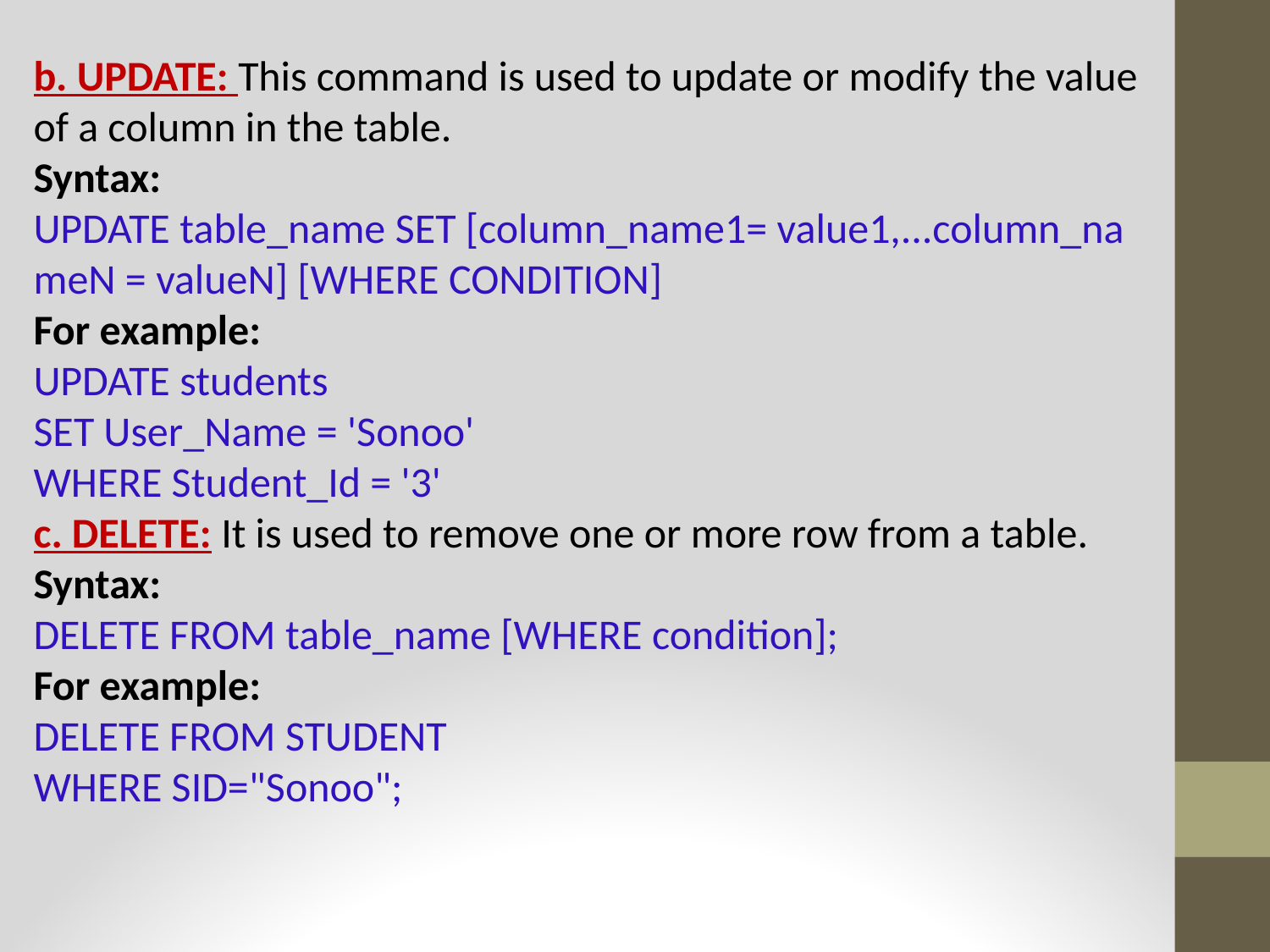

b. UPDATE: This command is used to update or modify the value of a column in the table.
Syntax:
UPDATE table_name SET [column_name1= value1,...column_nameN = valueN] [WHERE CONDITION]
For example:
UPDATE students
SET User_Name = 'Sonoo'
WHERE Student_Id = '3'
c. DELETE: It is used to remove one or more row from a table.
Syntax:
DELETE FROM table_name [WHERE condition];
For example:
DELETE FROM STUDENT
WHERE SID="Sonoo";